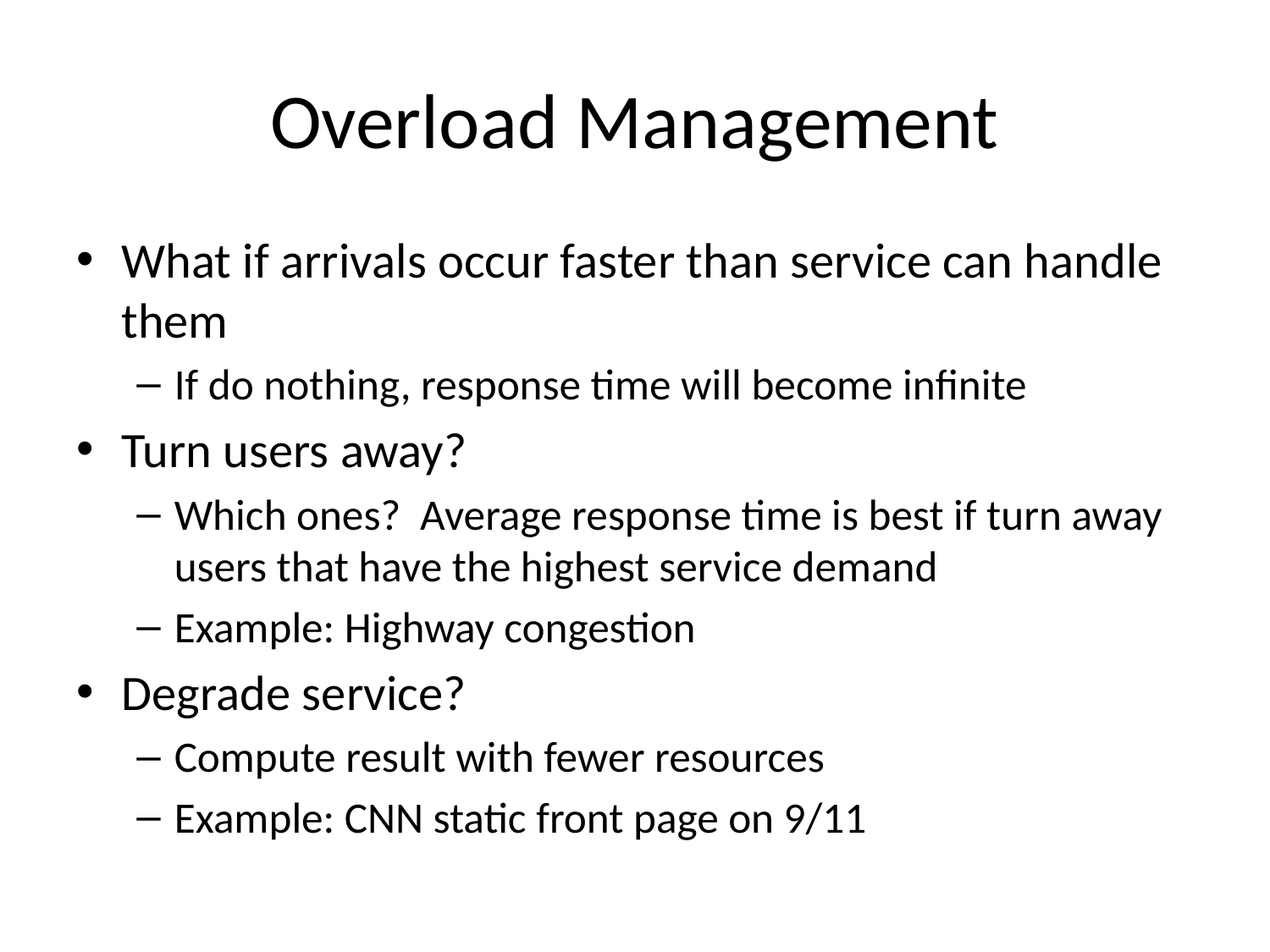

# Overload Management
What if arrivals occur faster than service can handle them
If do nothing, response time will become infinite
Turn users away?
Which ones?  Average response time is best if turn away users that have the highest service demand
Example: Highway congestion
Degrade service?
Compute result with fewer resources
Example: CNN static front page on 9/11